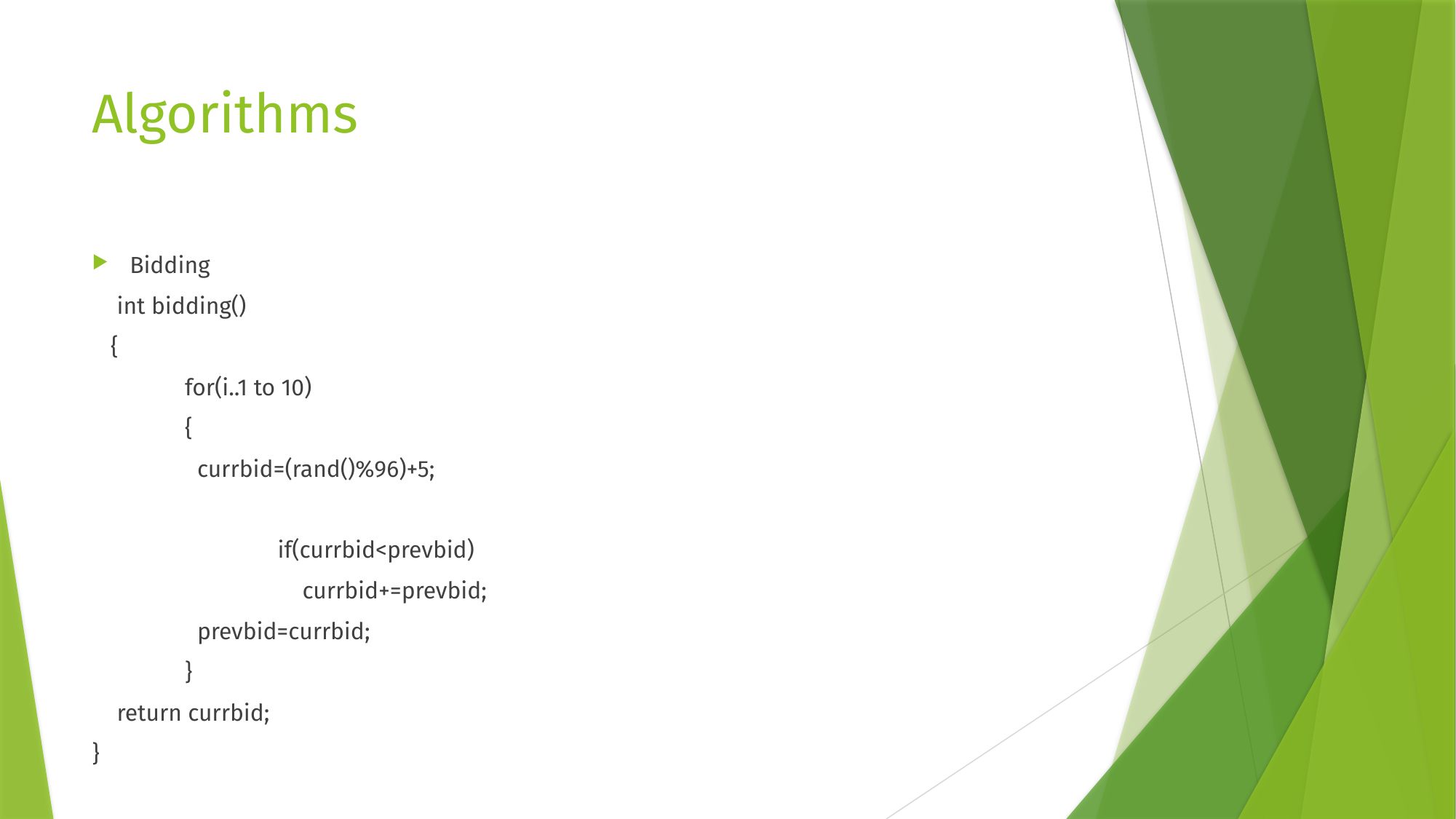

# Algorithms
Bidding
    int bidding()
   {
	for(i..1 to 10)
	{
	  currbid=(rand()%96)+5;

		if(currbid<prevbid)
		    currbid+=prevbid;
                 prevbid=currbid;
	}
    return currbid;
}